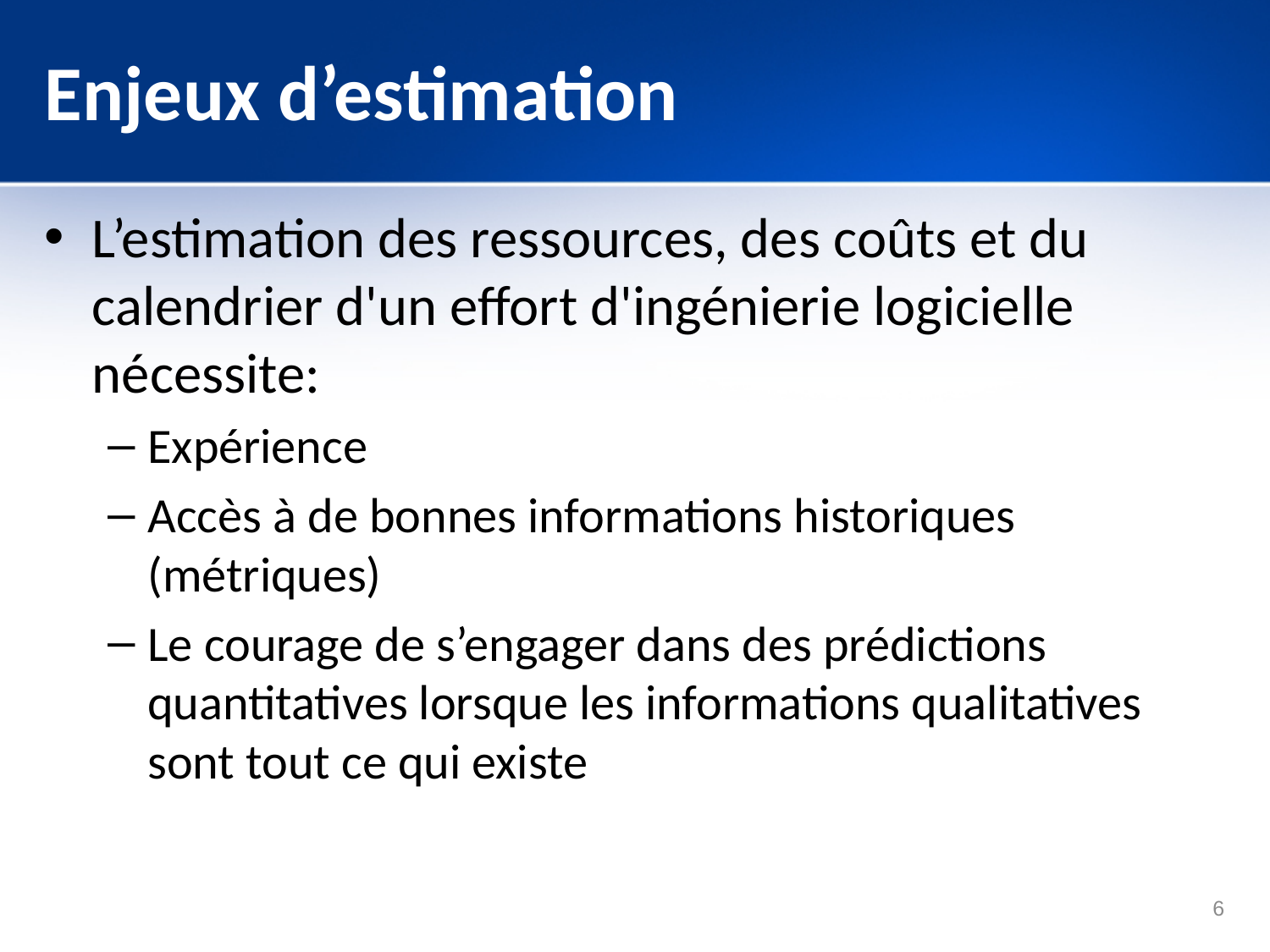

# Enjeux d’estimation

L’estimation des ressources, des coûts et du calendrier d'un effort d'ingénierie logicielle nécessite:
Expérience
Accès à de bonnes informations historiques (métriques)
Le courage de s’engager dans des prédictions quantitatives lorsque les informations qualitatives sont tout ce qui existe
6